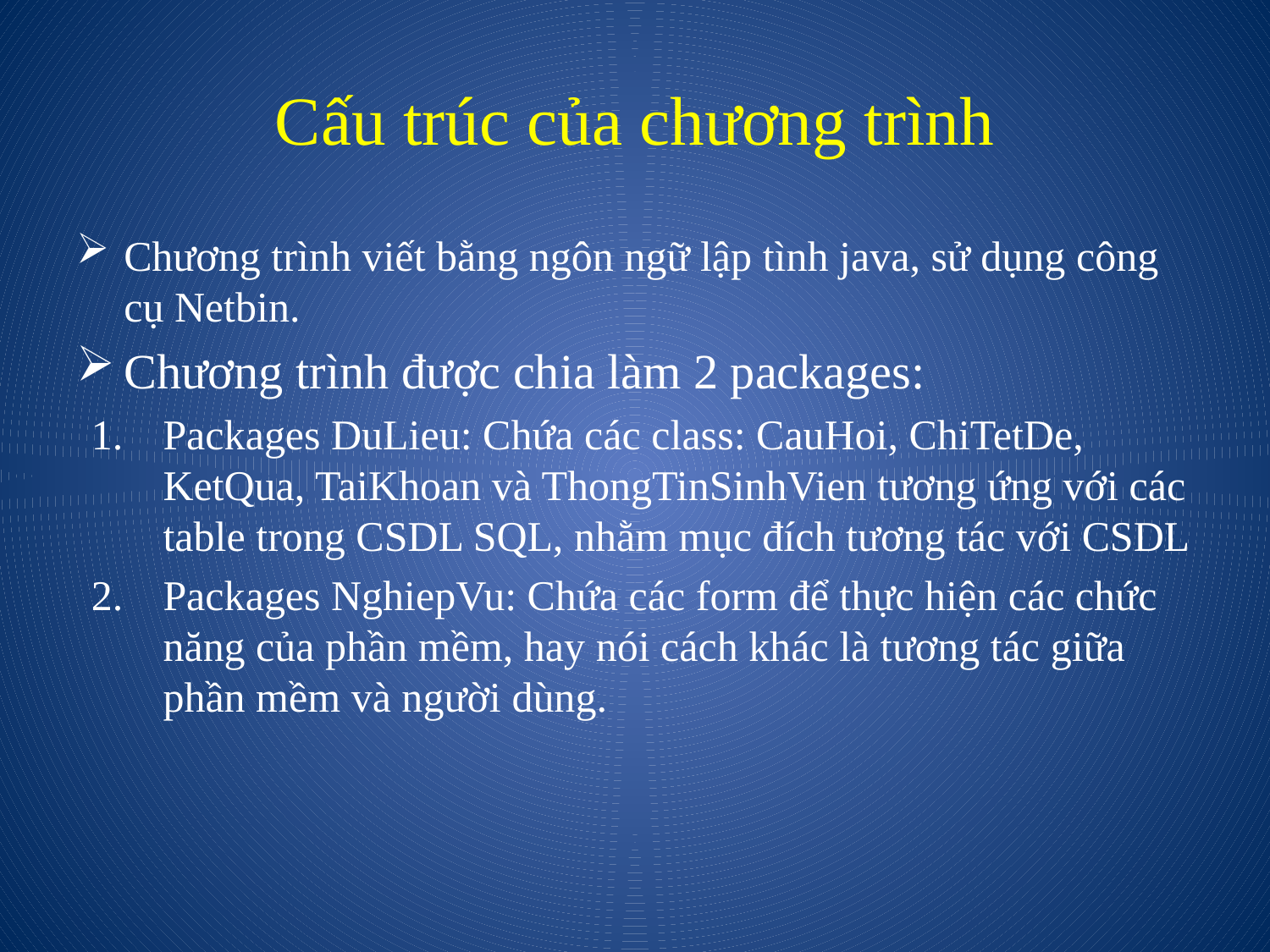

# Cấu trúc của chương trình
Chương trình viết bằng ngôn ngữ lập tình java, sử dụng công cụ Netbin.
Chương trình được chia làm 2 packages:
Packages DuLieu: Chứa các class: CauHoi, ChiTetDe, KetQua, TaiKhoan và ThongTinSinhVien tương ứng với các table trong CSDL SQL, nhằm mục đích tương tác với CSDL
Packages NghiepVu: Chứa các form để thực hiện các chức năng của phần mềm, hay nói cách khác là tương tác giữa phần mềm và người dùng.